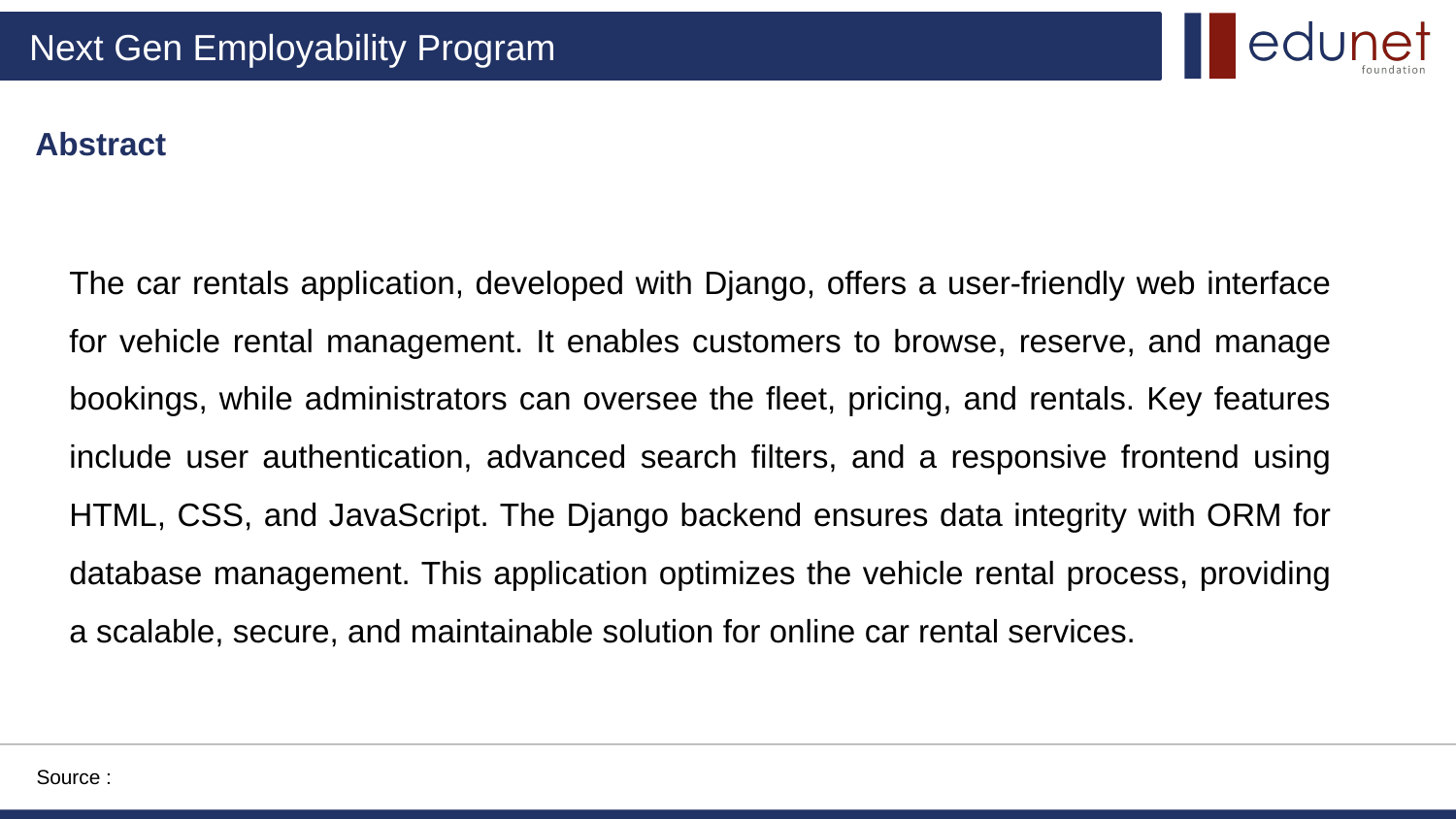

Abstract
The car rentals application, developed with Django, offers a user-friendly web interface for vehicle rental management. It enables customers to browse, reserve, and manage bookings, while administrators can oversee the fleet, pricing, and rentals. Key features include user authentication, advanced search filters, and a responsive frontend using HTML, CSS, and JavaScript. The Django backend ensures data integrity with ORM for database management. This application optimizes the vehicle rental process, providing a scalable, secure, and maintainable solution for online car rental services.
Source :